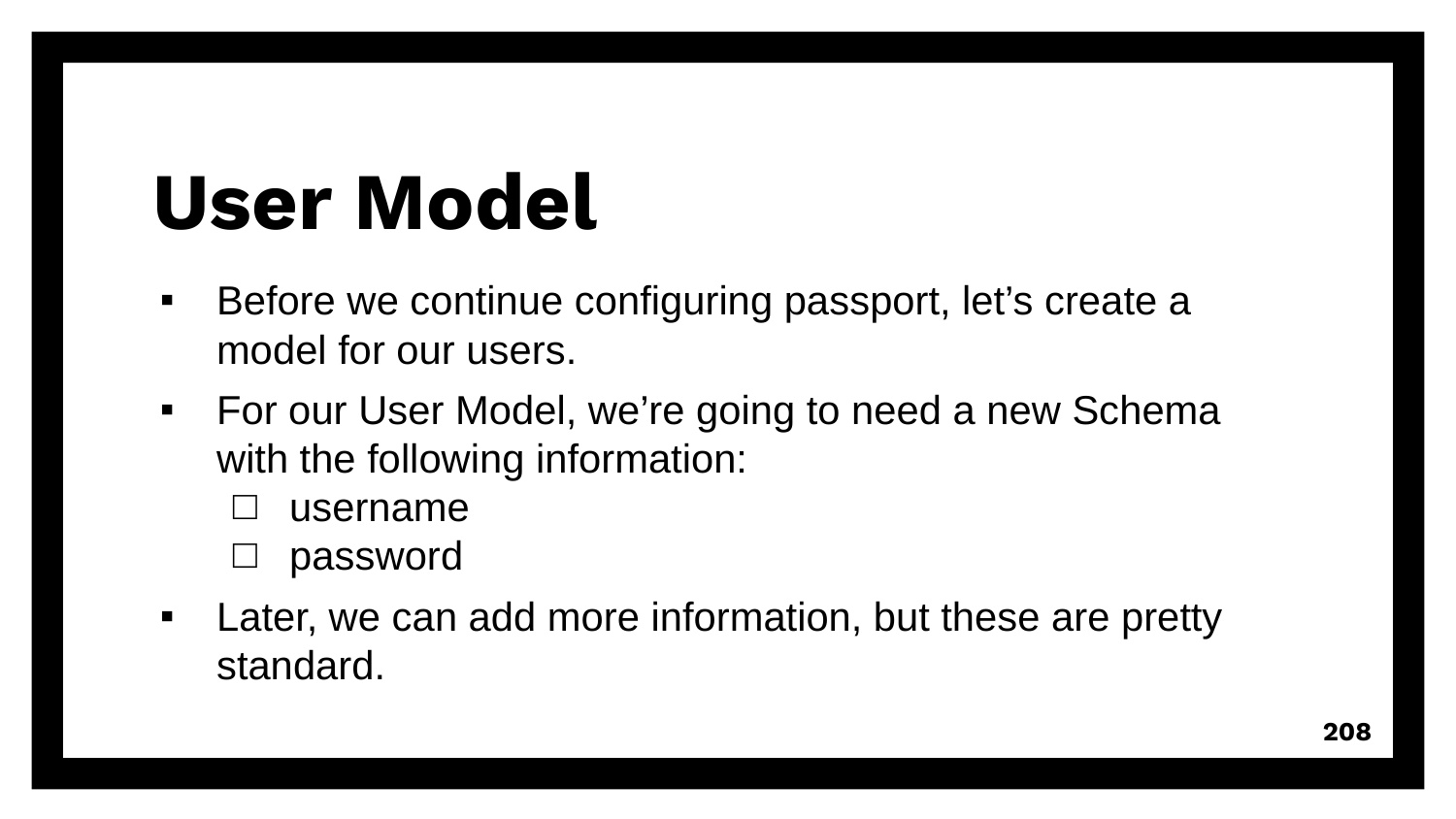

# User Model
Before we continue configuring passport, let’s create a model for our users.
For our User Model, we’re going to need a new Schema with the following information:
username
password
Later, we can add more information, but these are pretty standard.
208